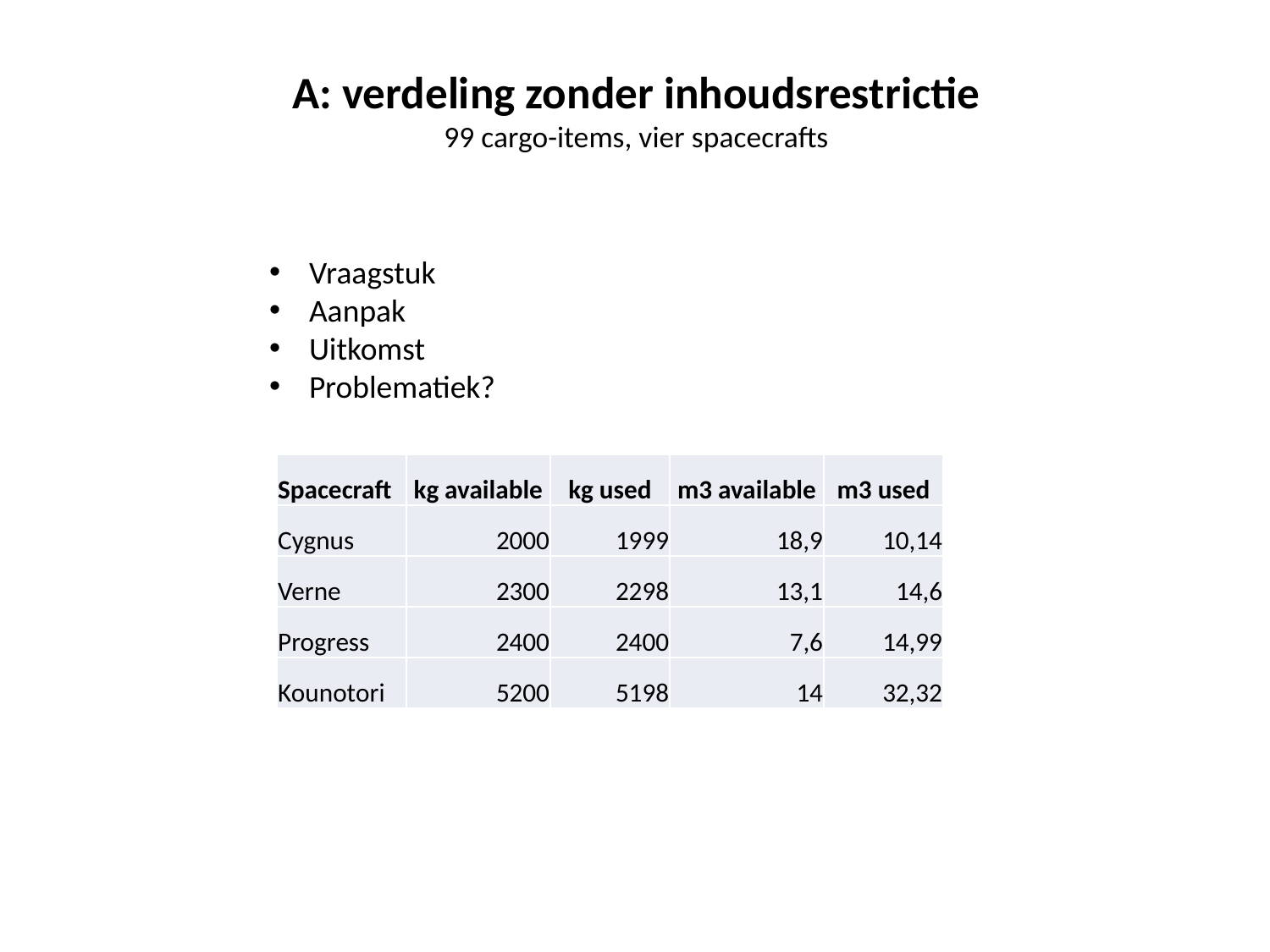

# A: verdeling zonder inhoudsrestrictie 99 cargo-items, vier spacecrafts
Vraagstuk
Aanpak
Uitkomst
Problematiek?

| Spacecraft | kg available | kg used | m3 available | m3 used |
| --- | --- | --- | --- | --- |
| Cygnus | 2000 | 1999 | 18,9 | 10,14 |
| Verne | 2300 | 2298 | 13,1 | 14,6 |
| Progress | 2400 | 2400 | 7,6 | 14,99 |
| Kounotori | 5200 | 5198 | 14 | 32,32 |